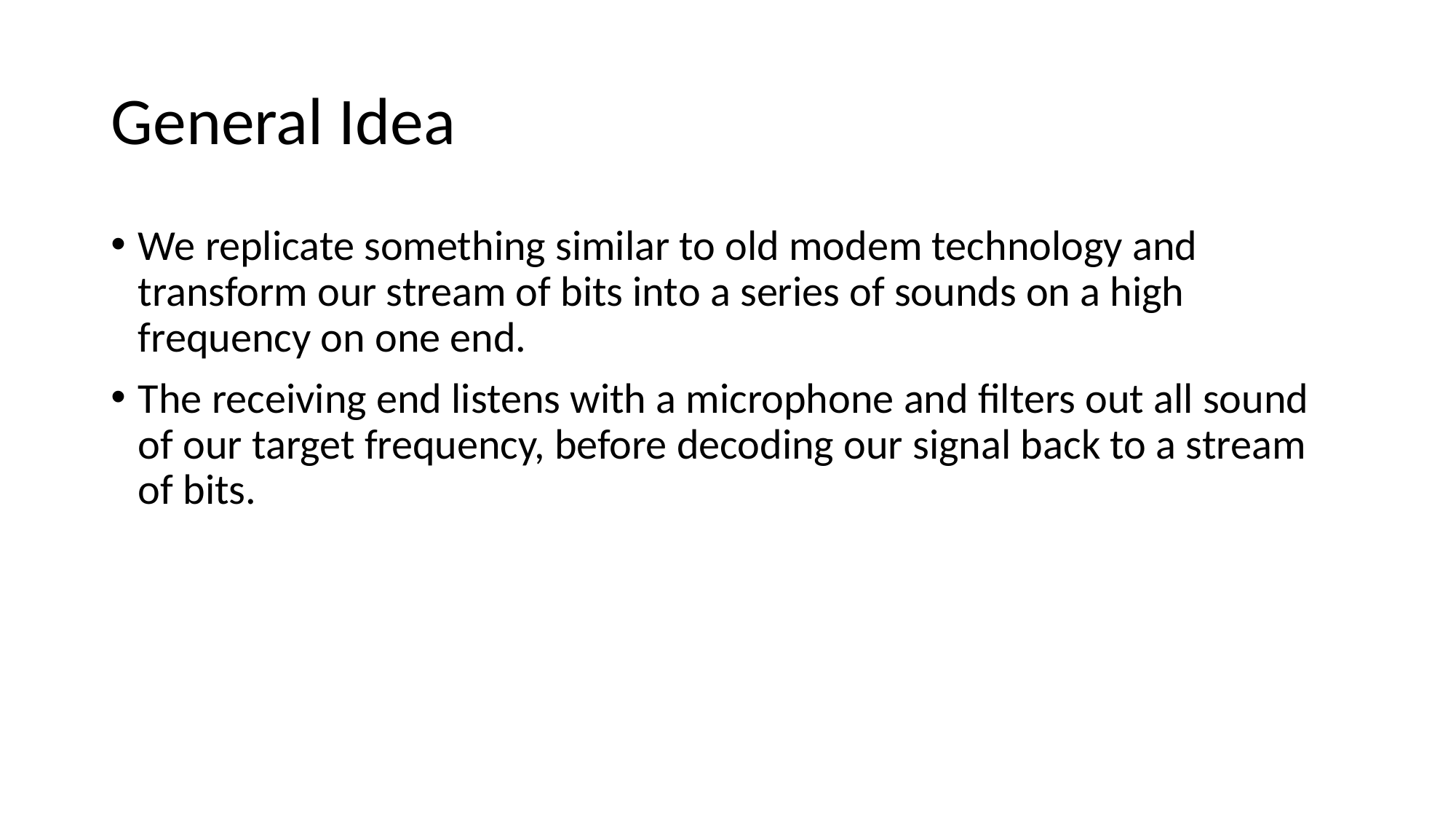

# General Idea
We replicate something similar to old modem technology and transform our stream of bits into a series of sounds on a high frequency on one end.
The receiving end listens with a microphone and filters out all sound of our target frequency, before decoding our signal back to a stream of bits.